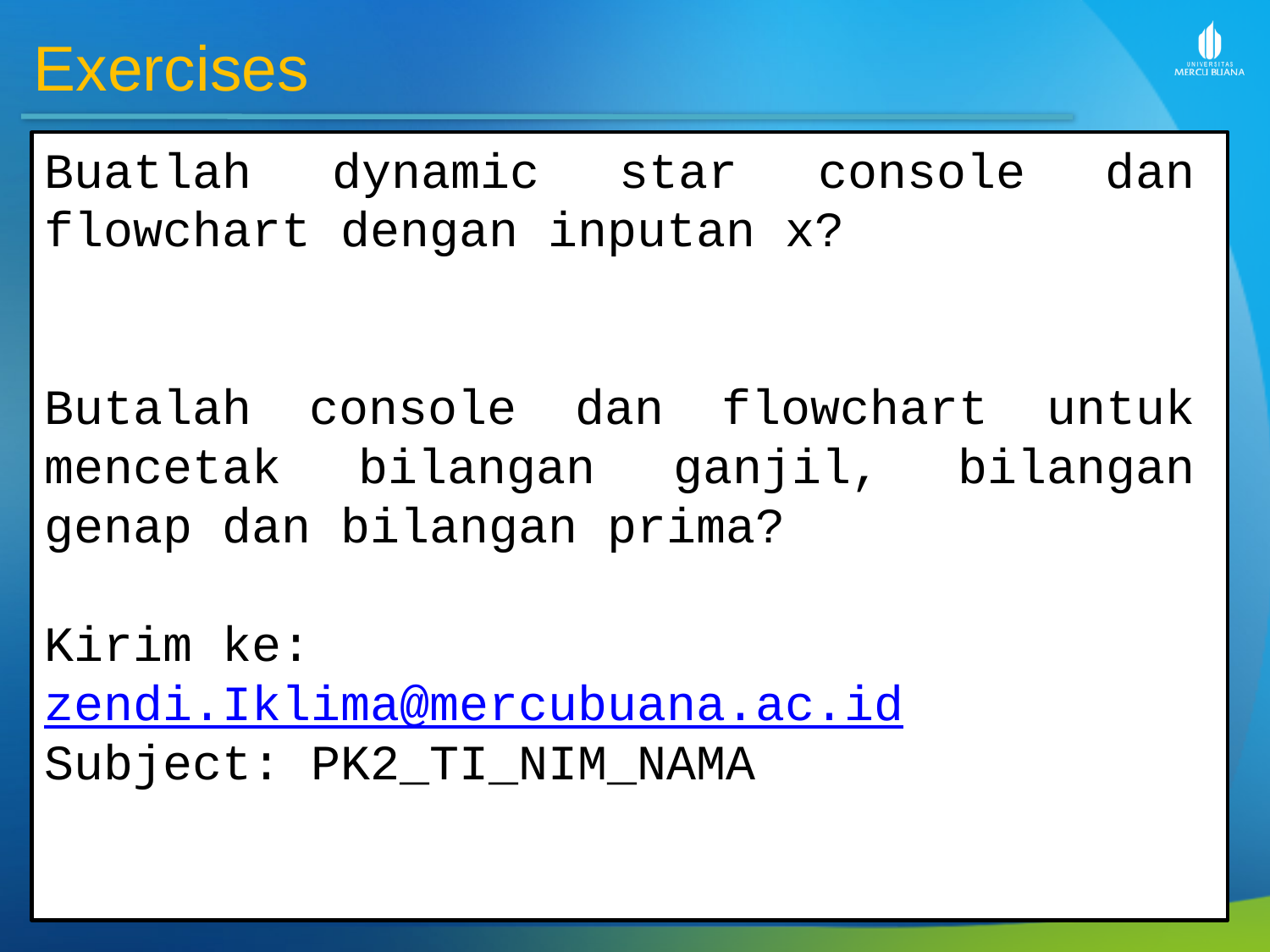

Exercises

Buatlah dynamic star console dan flowchart dengan inputan x?

Butalah console dan flowchart untuk mencetak bilangan ganjil, bilangan genap dan bilangan prima?

Kirim ke:
zendi.Iklima@mercubuana.ac.id
Subject: PK2_TI_NIM_NAMA